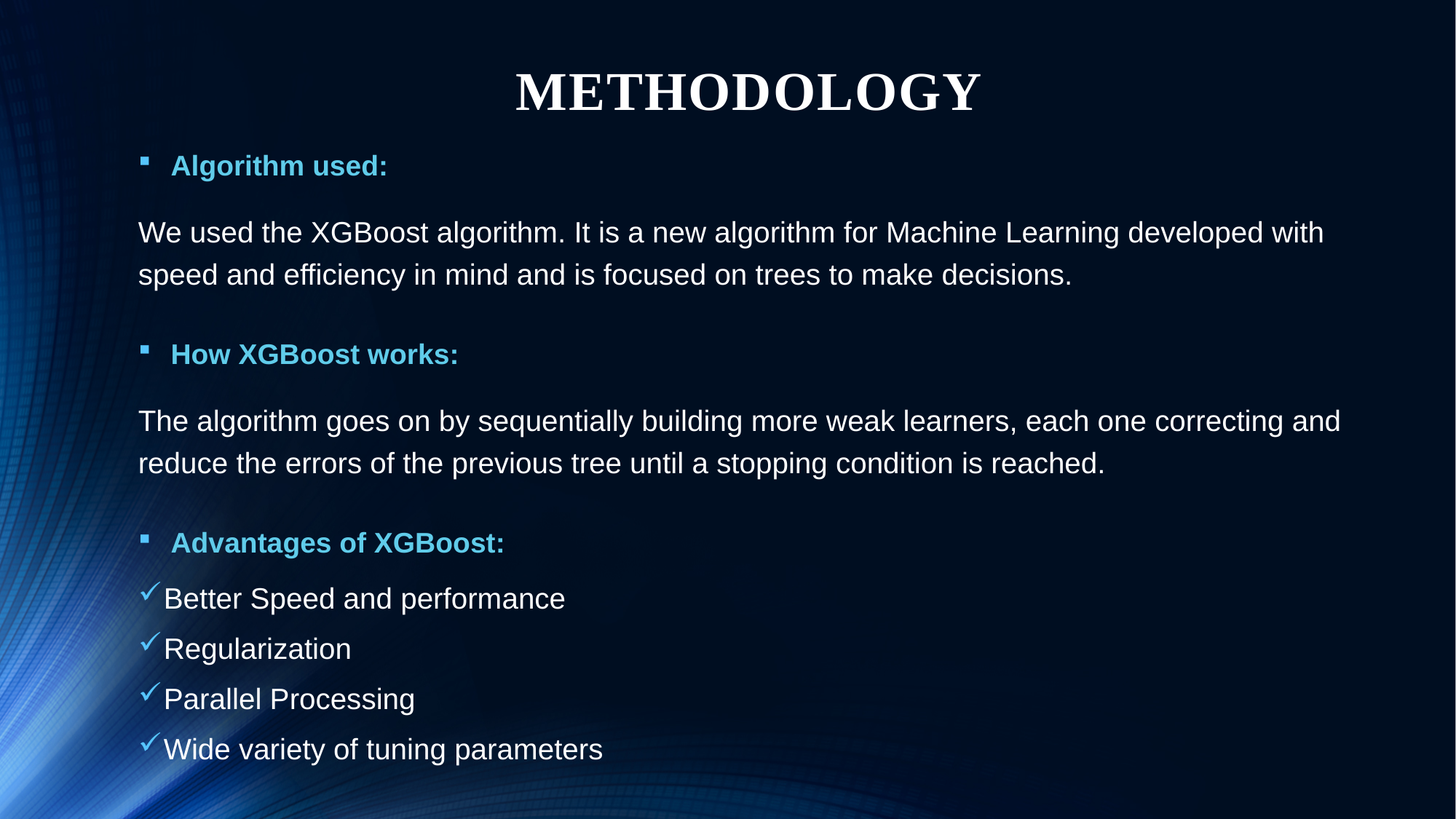

# METHODOLOGY
Algorithm used:
We used the XGBoost algorithm. It is a new algorithm for Machine Learning developed with speed and efficiency in mind and is focused on trees to make decisions.

How XGBoost works:
The algorithm goes on by sequentially building more weak learners, each one correcting and reduce the errors of the previous tree until a stopping condition is reached.

Advantages of XGBoost:
Better Speed and performance
Regularization
Parallel Processing
Wide variety of tuning parameters